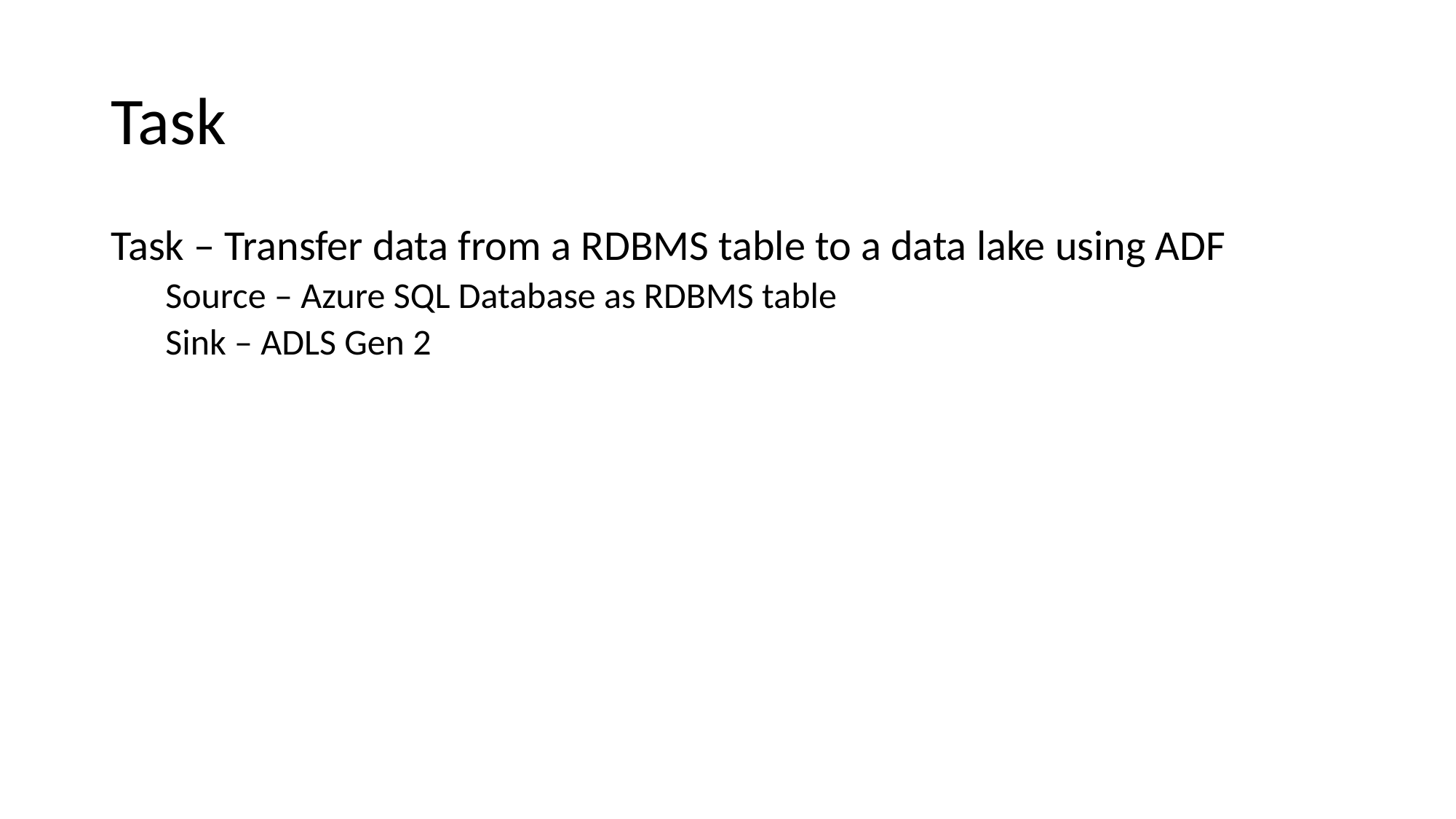

# Task
Task – Transfer data from a RDBMS table to a data lake using ADF
Source – Azure SQL Database as RDBMS table
Sink – ADLS Gen 2